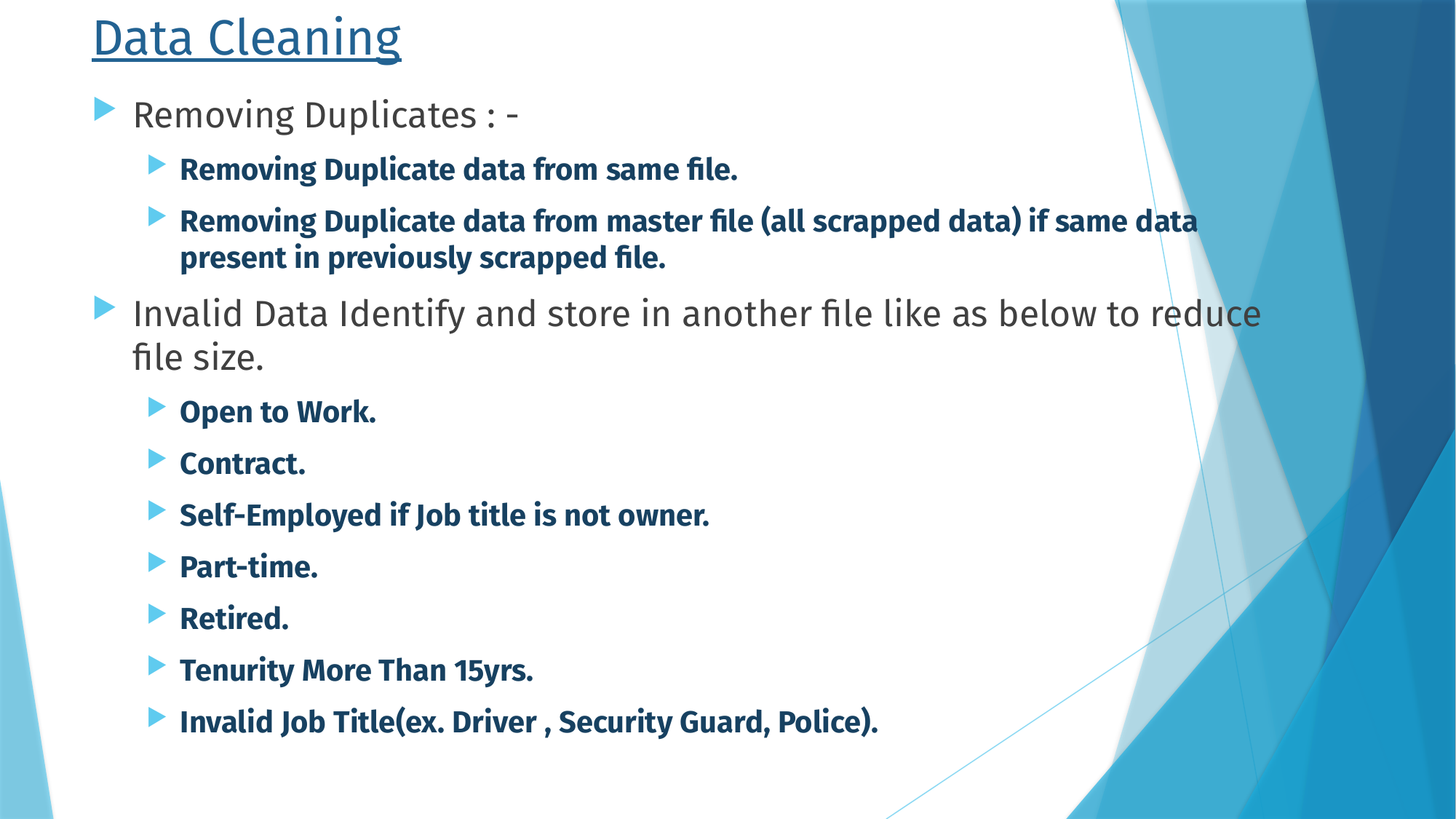

# Data Cleaning
Removing Duplicates : -
Removing Duplicate data from same file.
Removing Duplicate data from master file (all scrapped data) if same data present in previously scrapped file.
Invalid Data Identify and store in another file like as below to reduce file size.
Open to Work.
Contract.
Self-Employed if Job title is not owner.
Part-time.
Retired.
Tenurity More Than 15yrs.
Invalid Job Title(ex. Driver , Security Guard, Police).